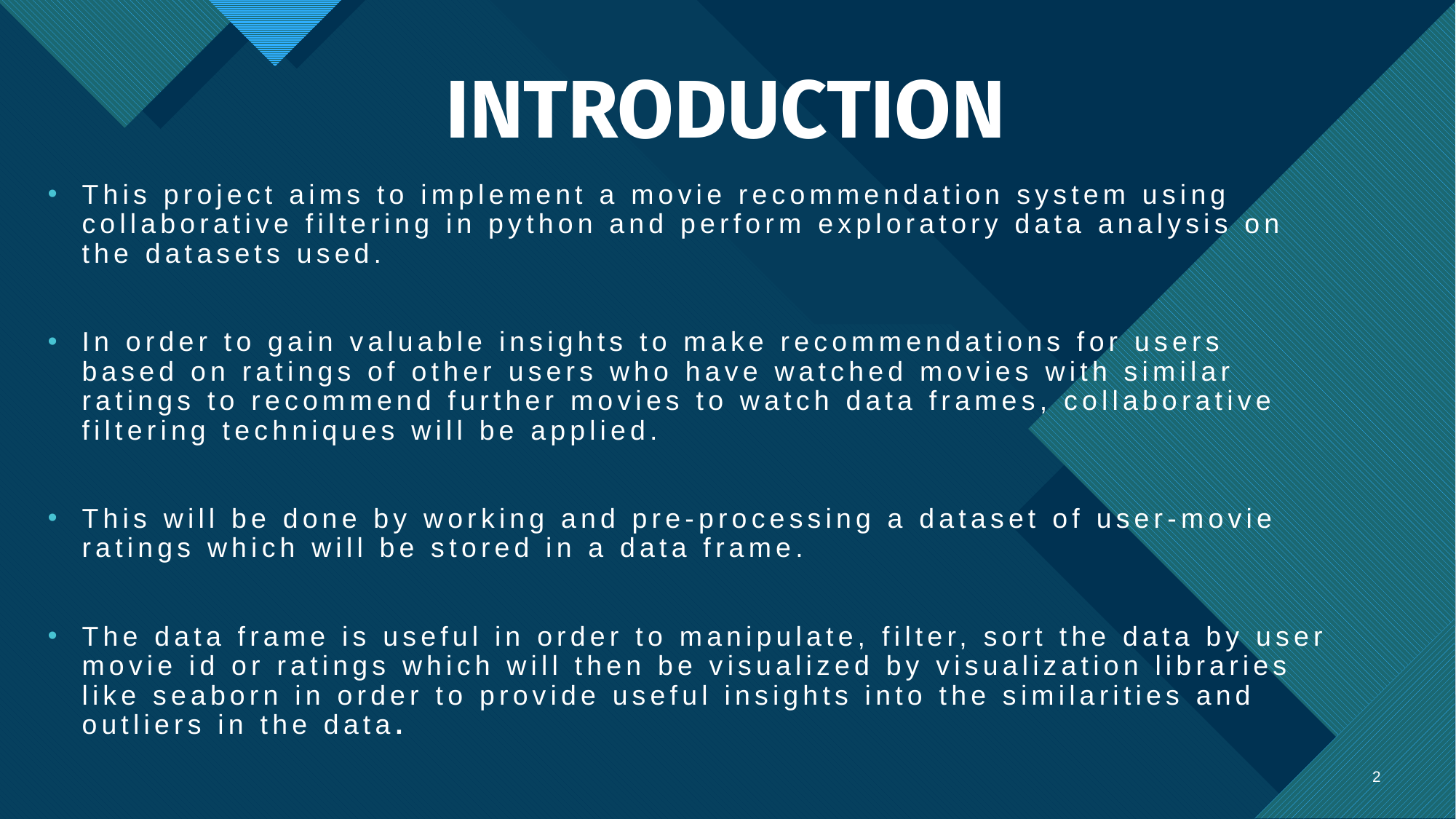

# INTRODUCTION
This project aims to implement a movie recommendation system using collaborative filtering in python and perform exploratory data analysis on the datasets used.

In order to gain valuable insights to make recommendations for users based on ratings of other users who have watched movies with similar ratings to recommend further movies to watch data frames, collaborative filtering techniques will be applied.

This will be done by working and pre-processing a dataset of user-movie ratings which will be stored in a data frame.

The data frame is useful in order to manipulate, filter, sort the data by user movie id or ratings which will then be visualized by visualization libraries like seaborn in order to provide useful insights into the similarities and outliers in the data.

2